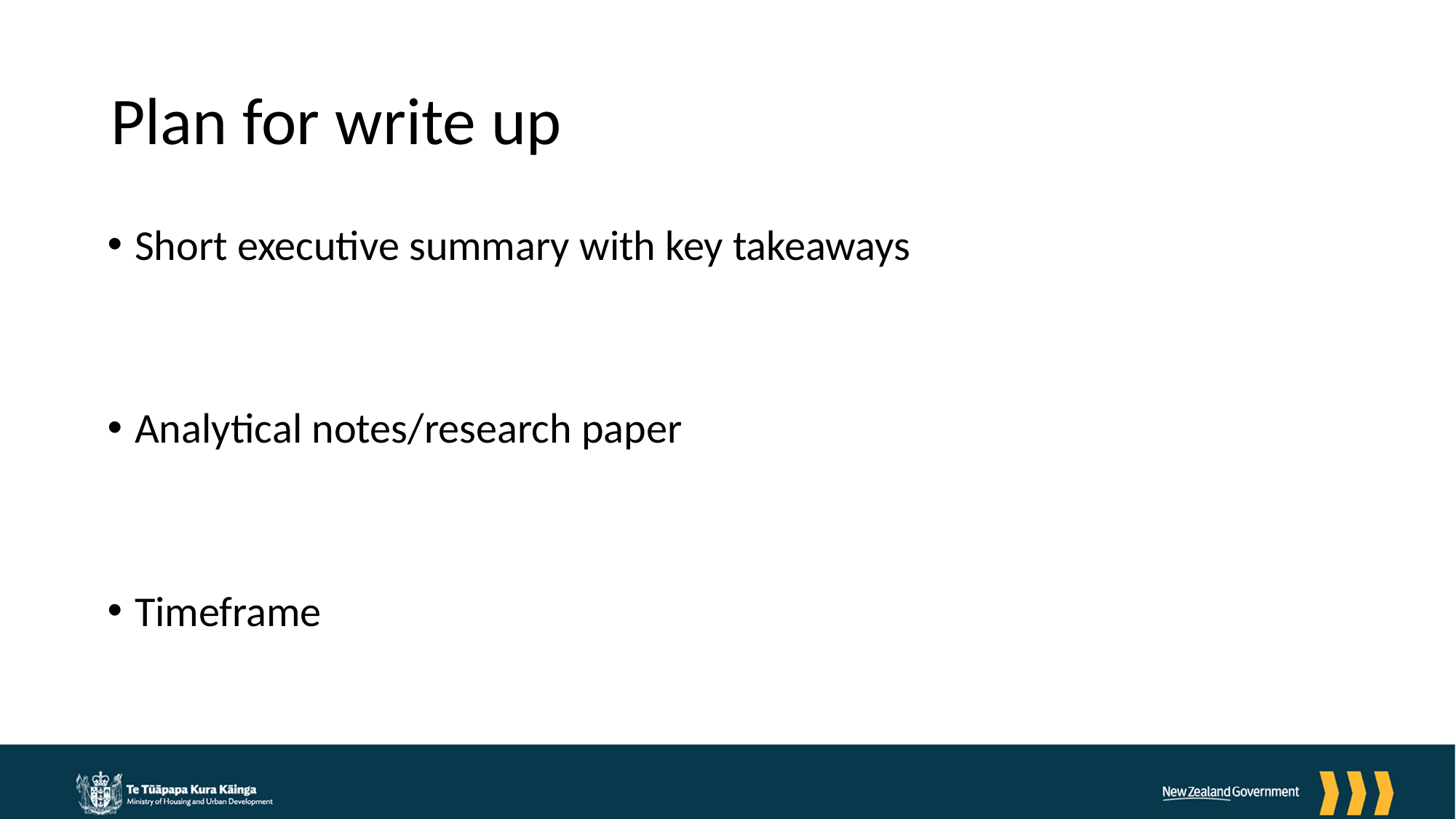

# Plan for write up
Short executive summary with key takeaways

Analytical notes/research paper

Timeframe